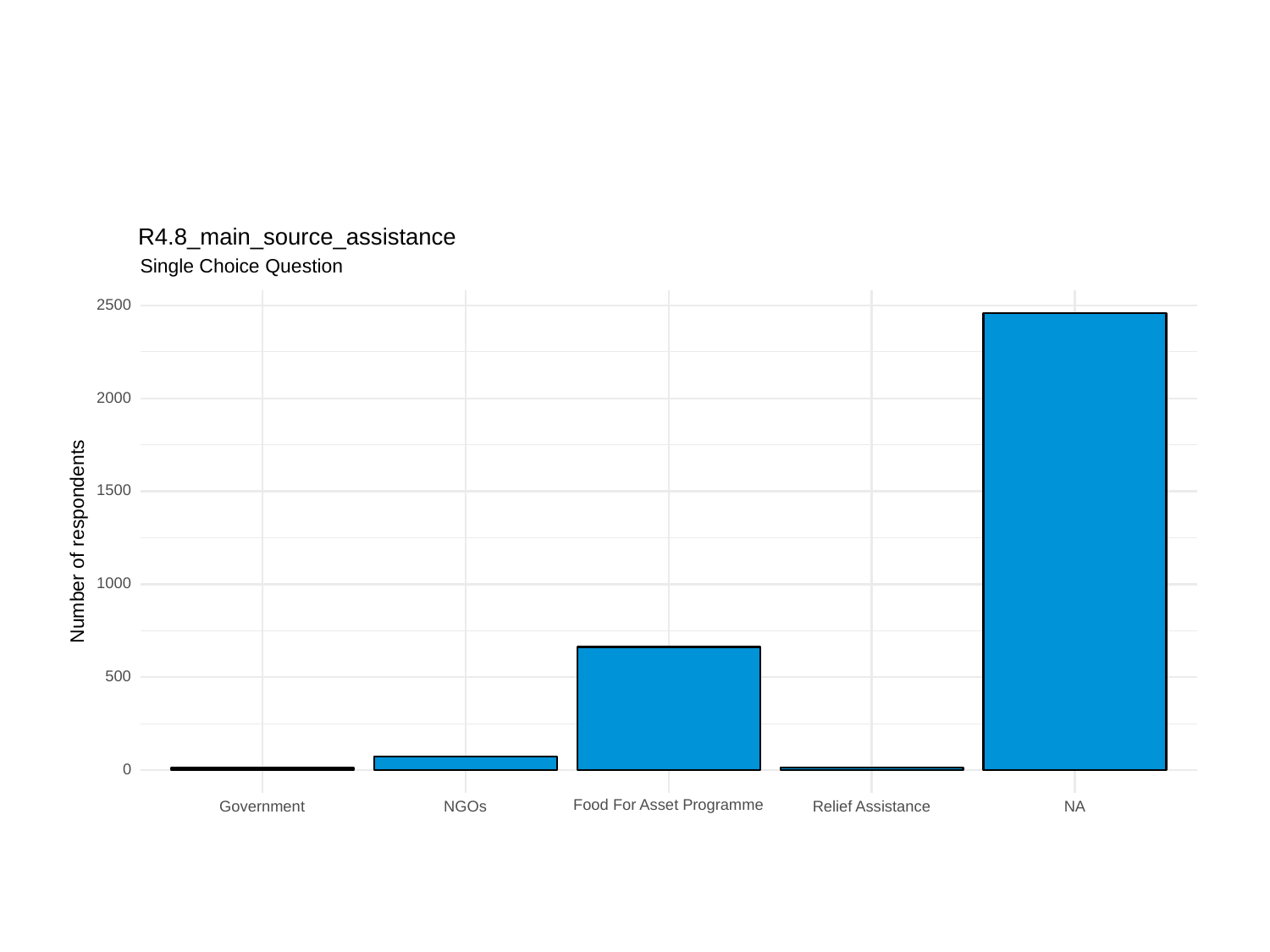

R4.8_main_source_assistance
Single Choice Question

2500

2000

1500

Number of respondents

1000

500

0

Food For Asset Programme
NGOs
Government
Relief Assistance
NA